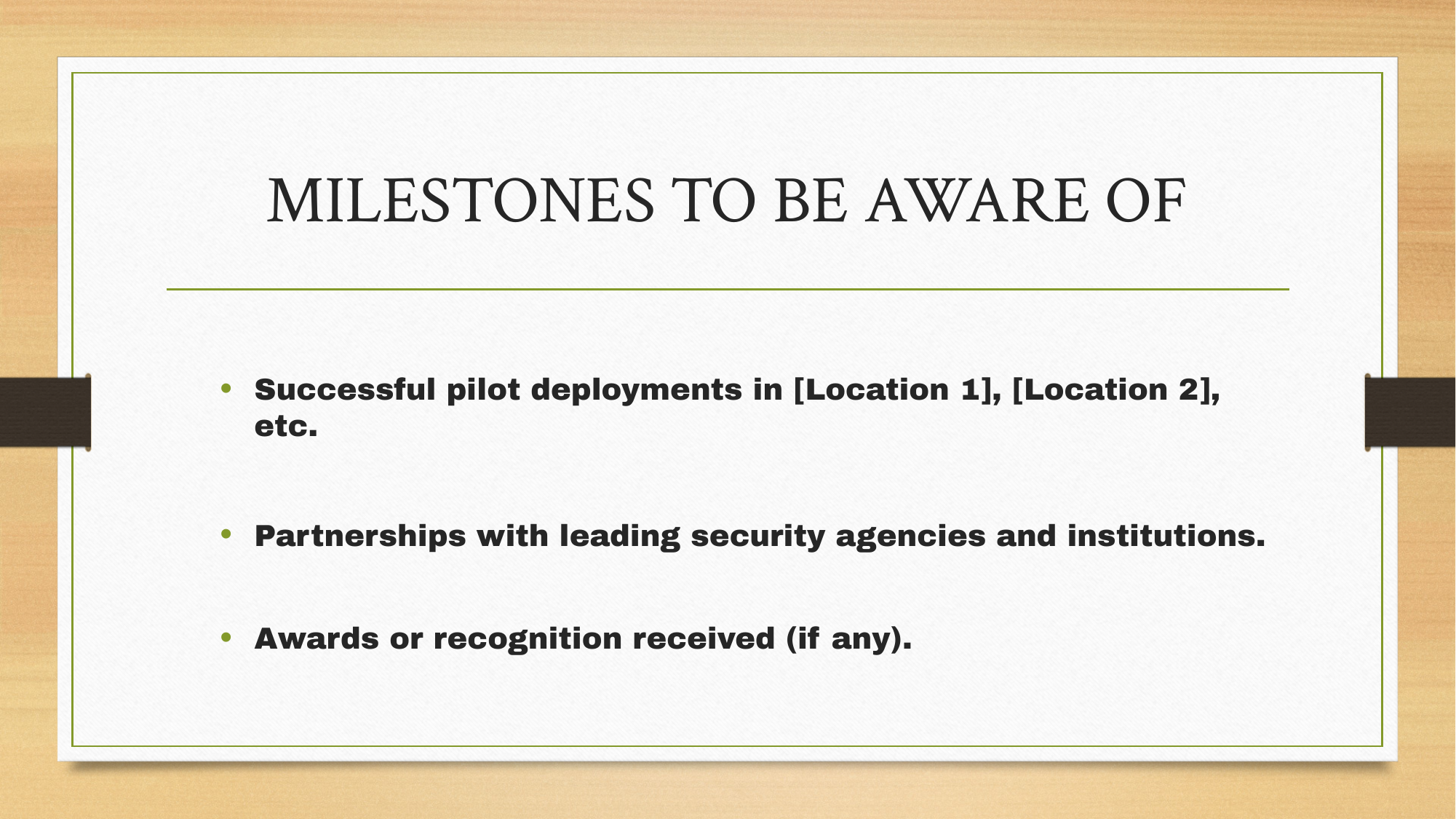

# MILESTONES TO BE AWARE OF

Successful pilot deployments in [Location 1], [Location 2], etc.

Partnerships with leading security agencies and institutions.

Awards or recognition received (if any).